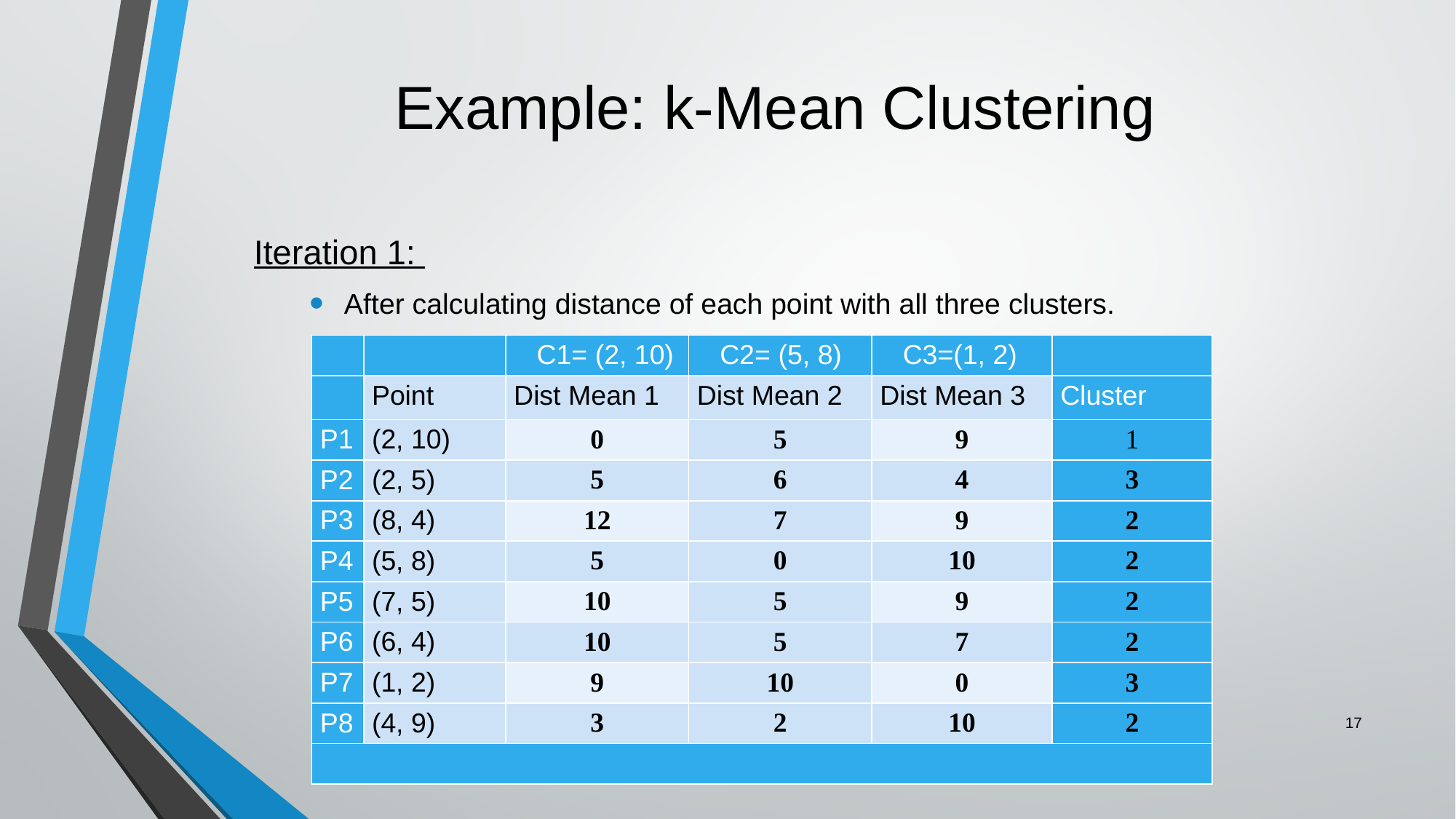

# Example: k-Mean Clustering
Iteration 1:
After calculating distance of each point with all three clusters.

|  |  | C1= (2, 10) | C2= (5, 8) | C3=(1, 2) |  |
| --- | --- | --- | --- | --- | --- |
|  | Point | Dist Mean 1 | Dist Mean 2 | Dist Mean 3 | Cluster |
| P1 | (2, 10) | 0 | 5 | 9 | 1 |
| P2 | (2, 5) | 5 | 6 | 4 | 3 |
| P3 | (8, 4) | 12 | 7 | 9 | 2 |
| P4 | (5, 8) | 5 | 0 | 10 | 2 |
| P5 | (7, 5) | 10 | 5 | 9 | 2 |
| P6 | (6, 4) | 10 | 5 | 7 | 2 |
| P7 | (1, 2) | 9 | 10 | 0 | 3 |
| P8 | (4, 9) | 3 | 2 | 10 | 2 |
|  |  |  |  |  |  |
17